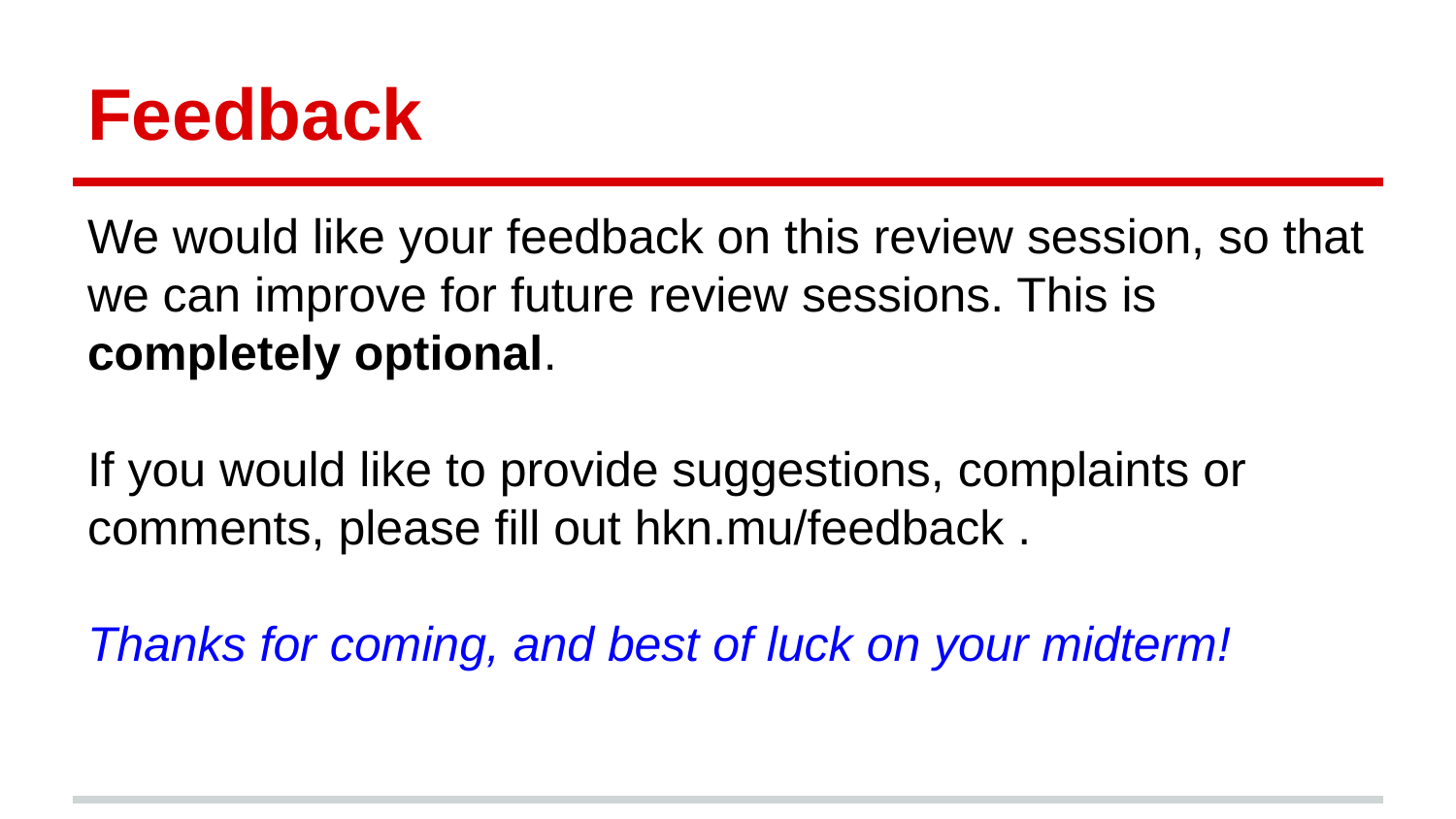

# Feedback
We would like your feedback on this review session, so that we can improve for future review sessions. This is completely optional.

If you would like to provide suggestions, complaints or comments, please fill out hkn.mu/feedback .

Thanks for coming, and best of luck on your midterm!